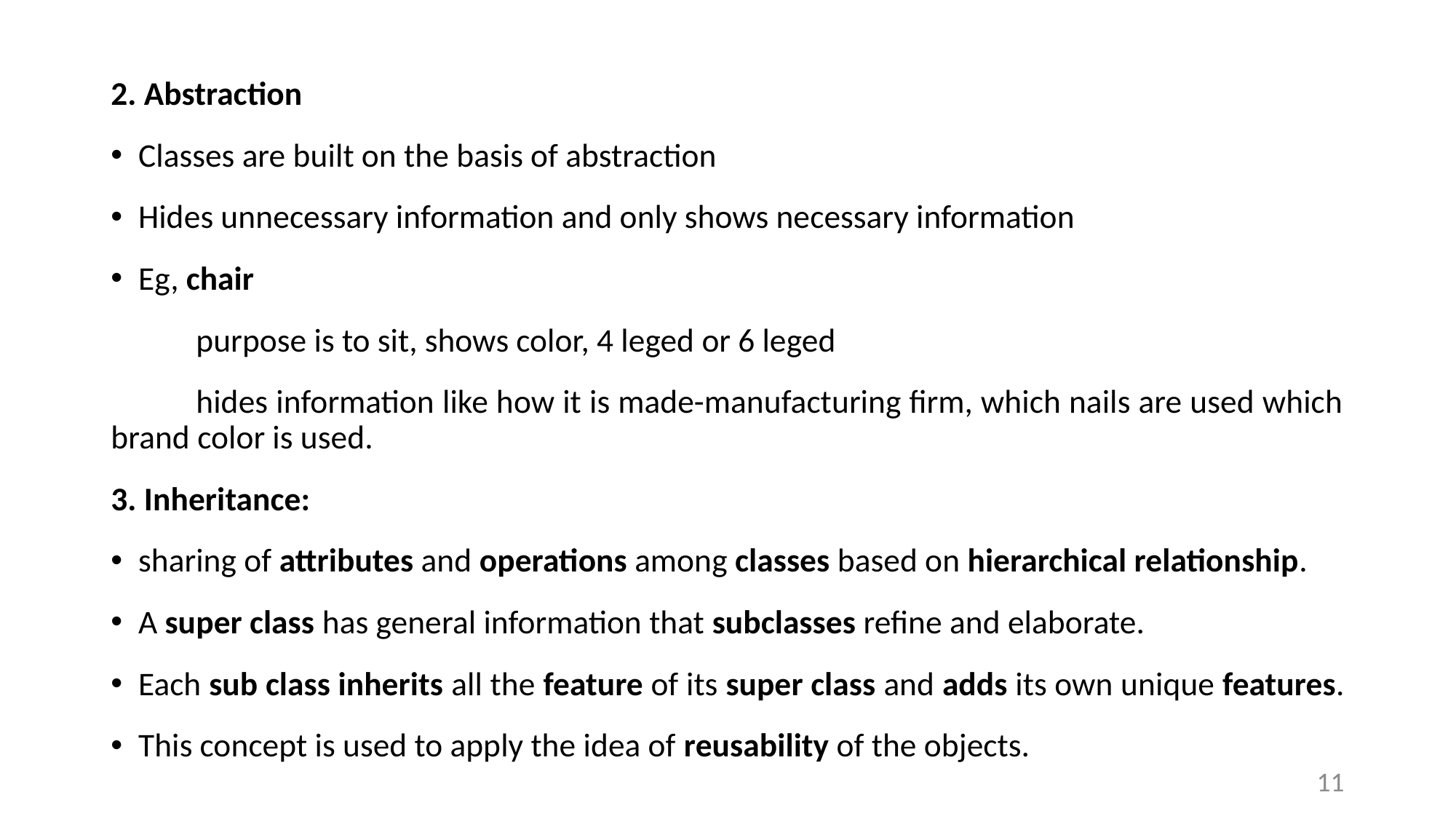

2. Abstraction
Classes are built on the basis of abstraction
Hides unnecessary information and only shows necessary information
Eg, chair
	purpose is to sit, shows color, 4 leged or 6 leged
	hides information like how it is made-manufacturing firm, which nails are used which brand color is used.
3. Inheritance:
sharing of attributes and operations among classes based on hierarchical relationship.
A super class has general information that subclasses refine and elaborate.
Each sub class inherits all the feature of its super class and adds its own unique features.
This concept is used to apply the idea of reusability of the objects.

11